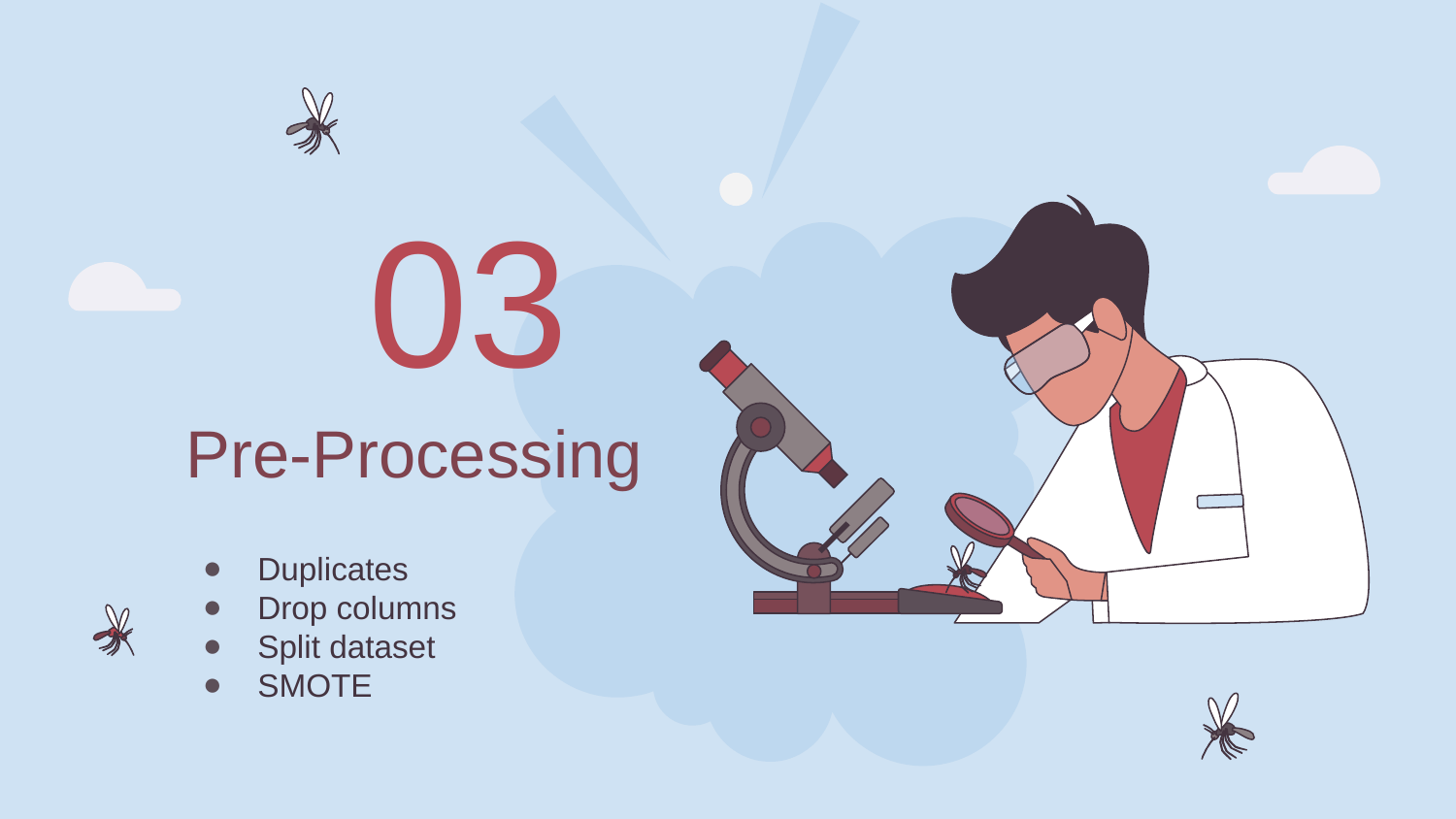

03

# Pre-Processing
Duplicates
Drop columns
Split dataset
SMOTE